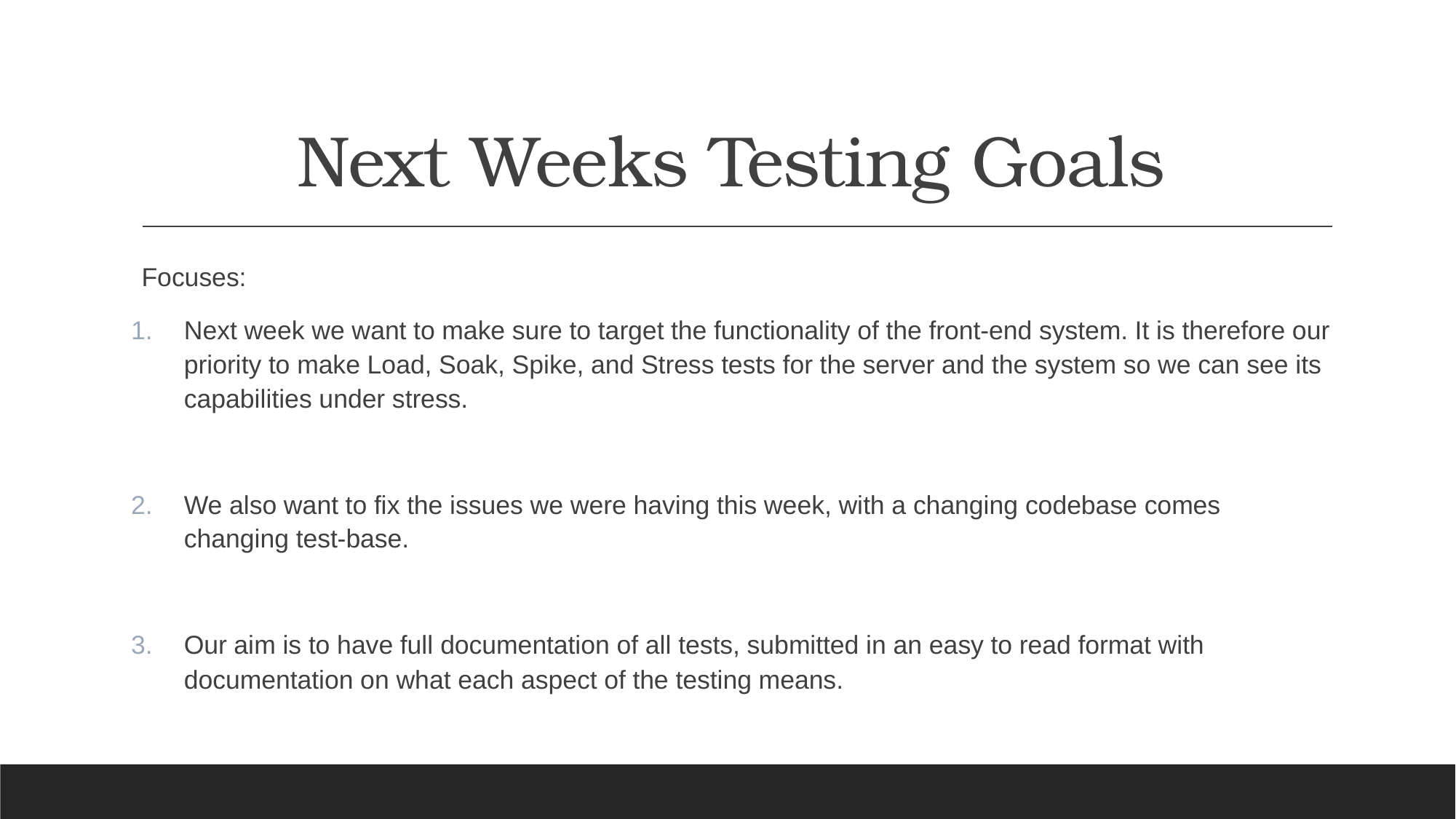

# Next Weeks Testing Goals
Focuses:
Next week we want to make sure to target the functionality of the front-end system. It is therefore our priority to make Load, Soak, Spike, and Stress tests for the server and the system so we can see its capabilities under stress.

We also want to fix the issues we were having this week, with a changing codebase comes changing test-base.

Our aim is to have full documentation of all tests, submitted in an easy to read format with documentation on what each aspect of the testing means.